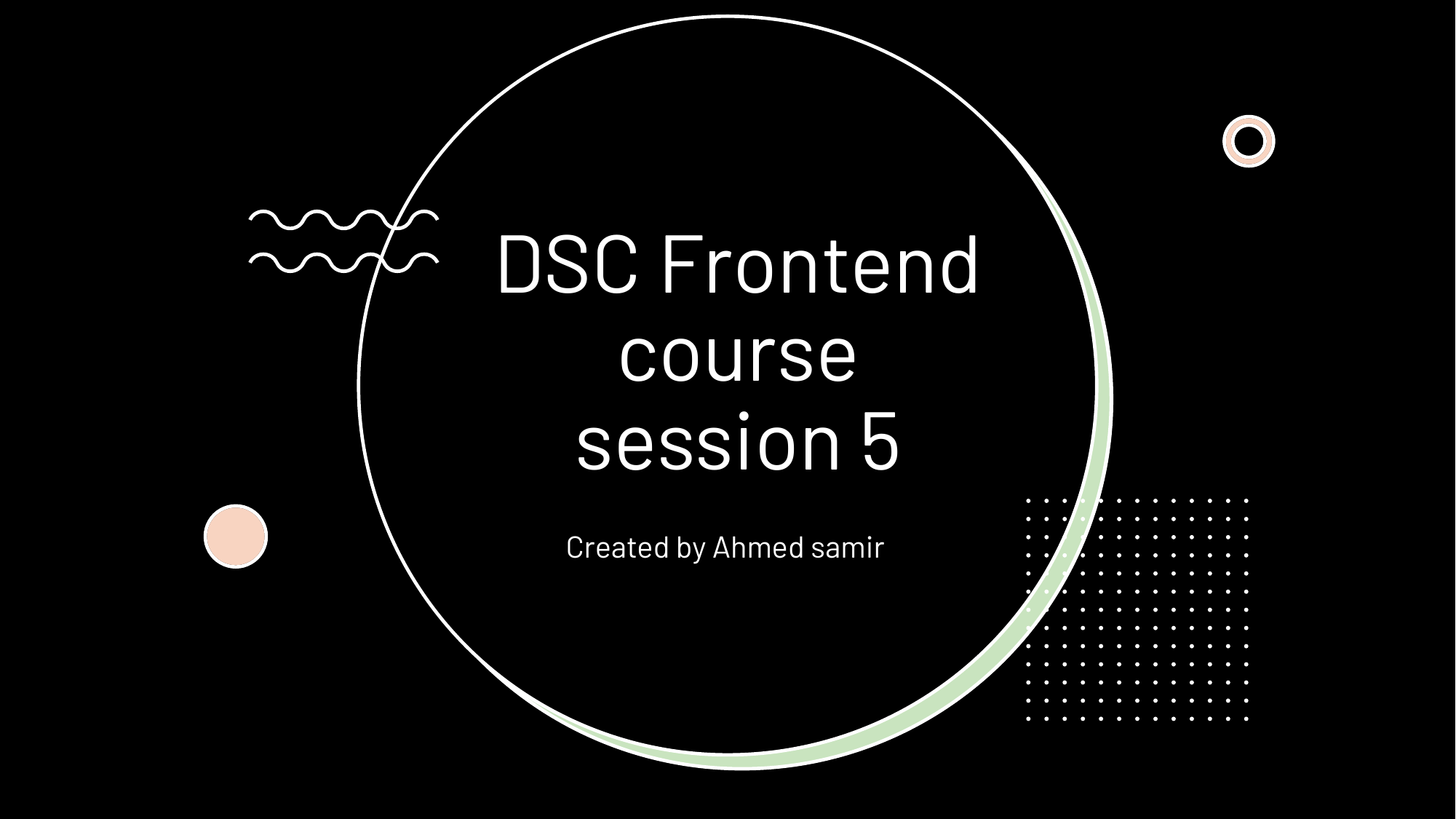

# DSC Frontend course session 5

Created by Ahmed samir